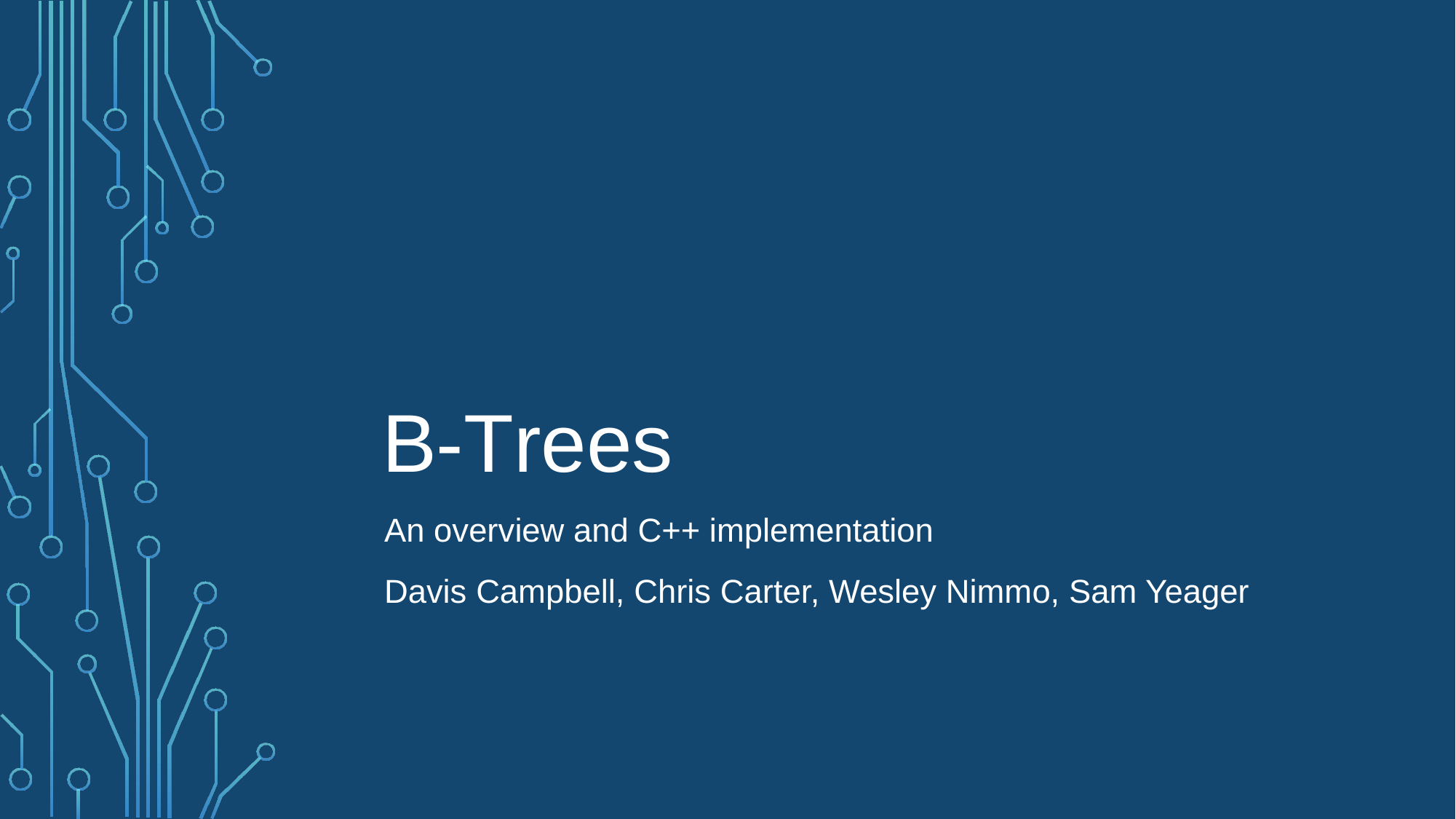

# B-Trees
An overview and C++ implementation
Davis Campbell, Chris Carter, Wesley Nimmo, Sam Yeager